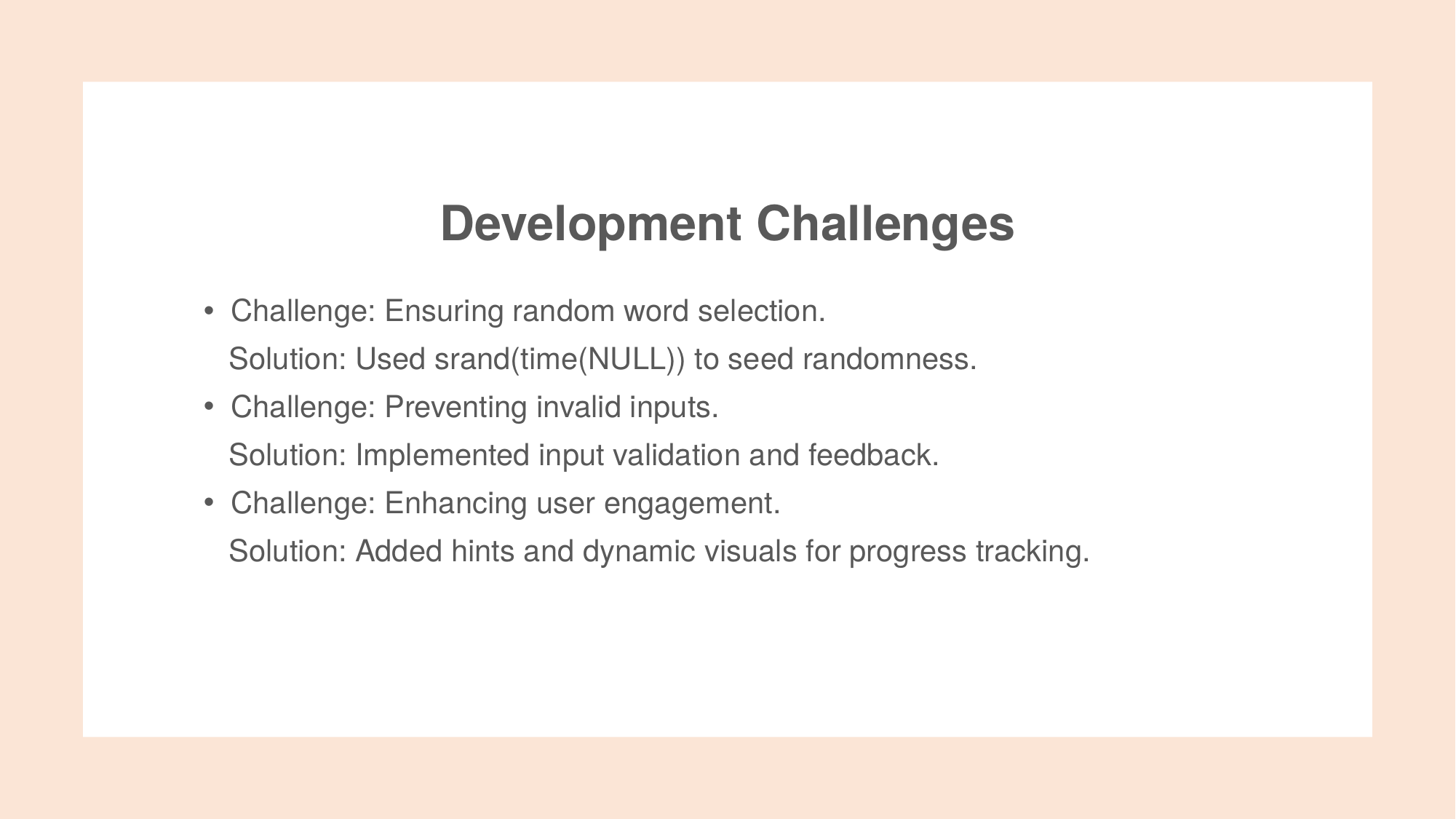

# Development Challenges
Challenge: Ensuring random word selection.
   Solution: Used srand(time(NULL)) to seed randomness.
Challenge: Preventing invalid inputs.
   Solution: Implemented input validation and feedback.
Challenge: Enhancing user engagement.
   Solution: Added hints and dynamic visuals for progress tracking.